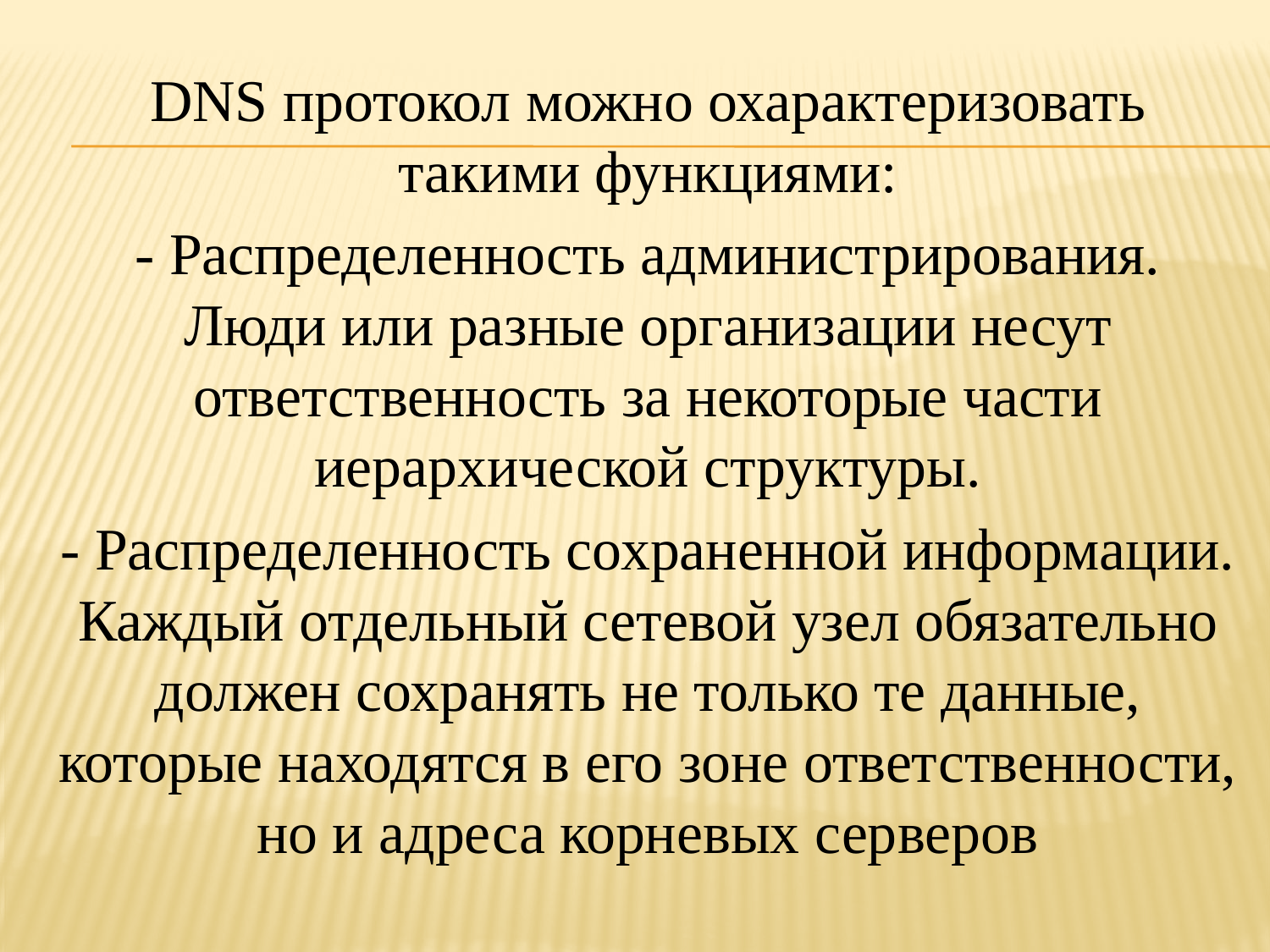

DNS протокол можно охарактеризовать такими функциями:
- Распределенность администрирования. Люди или разные организации несут ответственность за некоторые части иерархической структуры.
- Распределенность сохраненной информации. Каждый отдельный сетевой узел обязательно должен сохранять не только те данные, которые находятся в его зоне ответственности, но и адреса корневых серверов